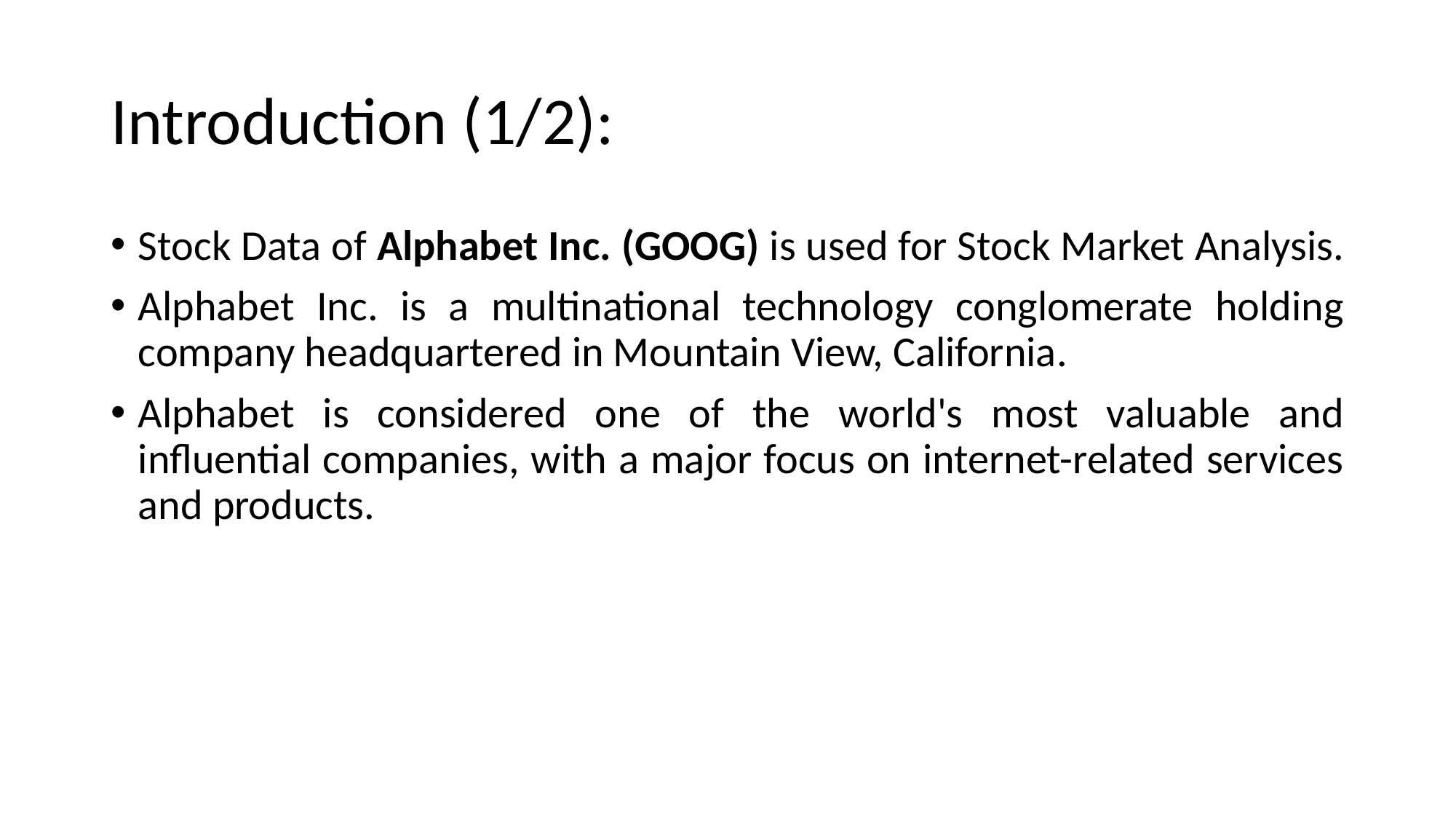

# Introduction (1/2):
Stock Data of Alphabet Inc. (GOOG) is used for Stock Market Analysis.
Alphabet Inc. is a multinational technology conglomerate holding company headquartered in Mountain View, California.
Alphabet is considered one of the world's most valuable and influential companies, with a major focus on internet-related services and products.